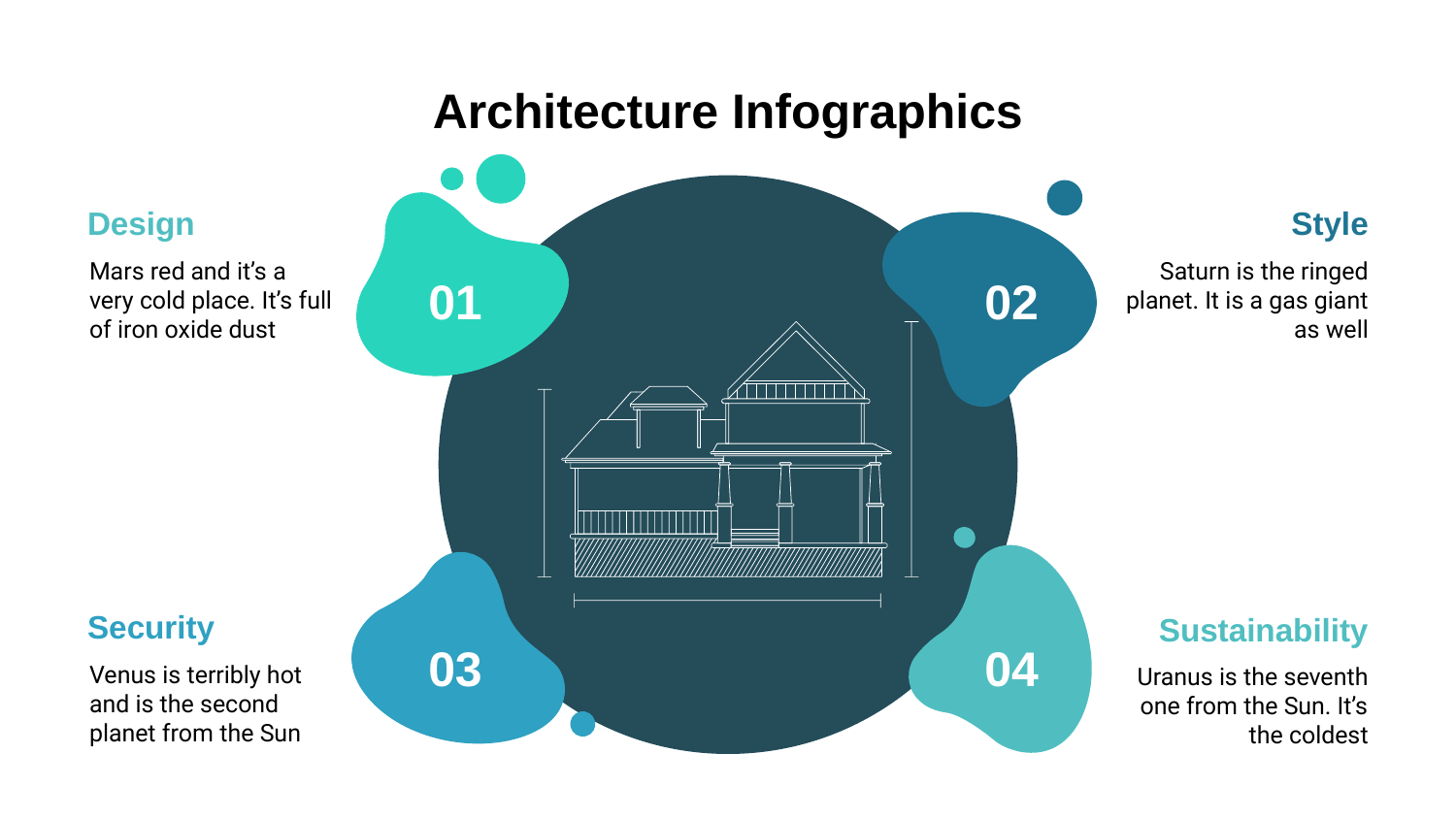

# Architecture Infographics

Design
Style
Mars red and it’s a very cold place. It’s full of iron oxide dust
Saturn is the ringed planet. It is a gas giant as well
01
02

Security
Sustainability
03
04
Venus is terribly hot and is the second planet from the Sun
Uranus is the seventh one from the Sun. It’s the coldest